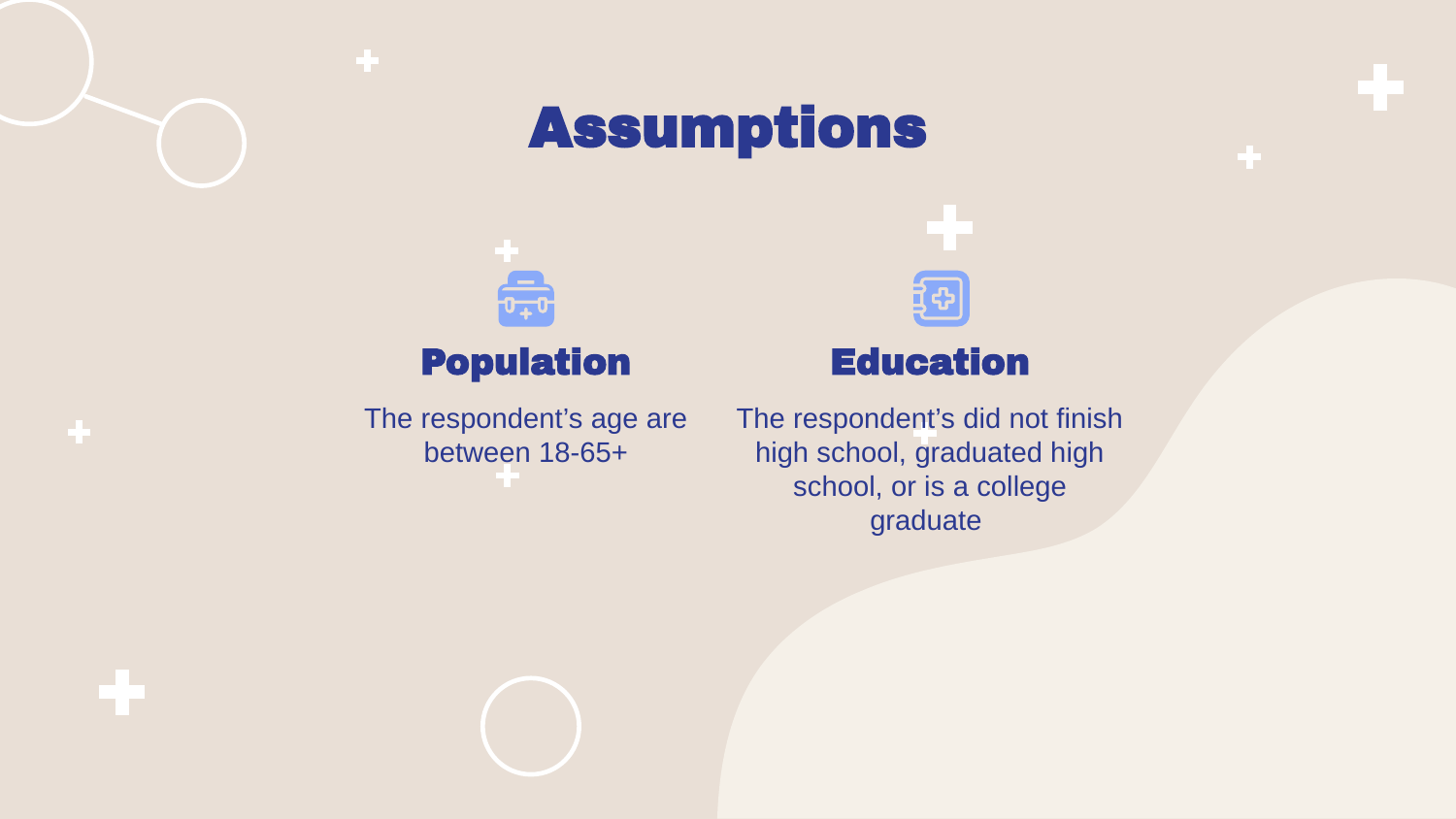

# Assumptions

Education
Population
The respondent’s did not finish high school, graduated high school, or is a college graduate
The respondent’s age are between 18-65+